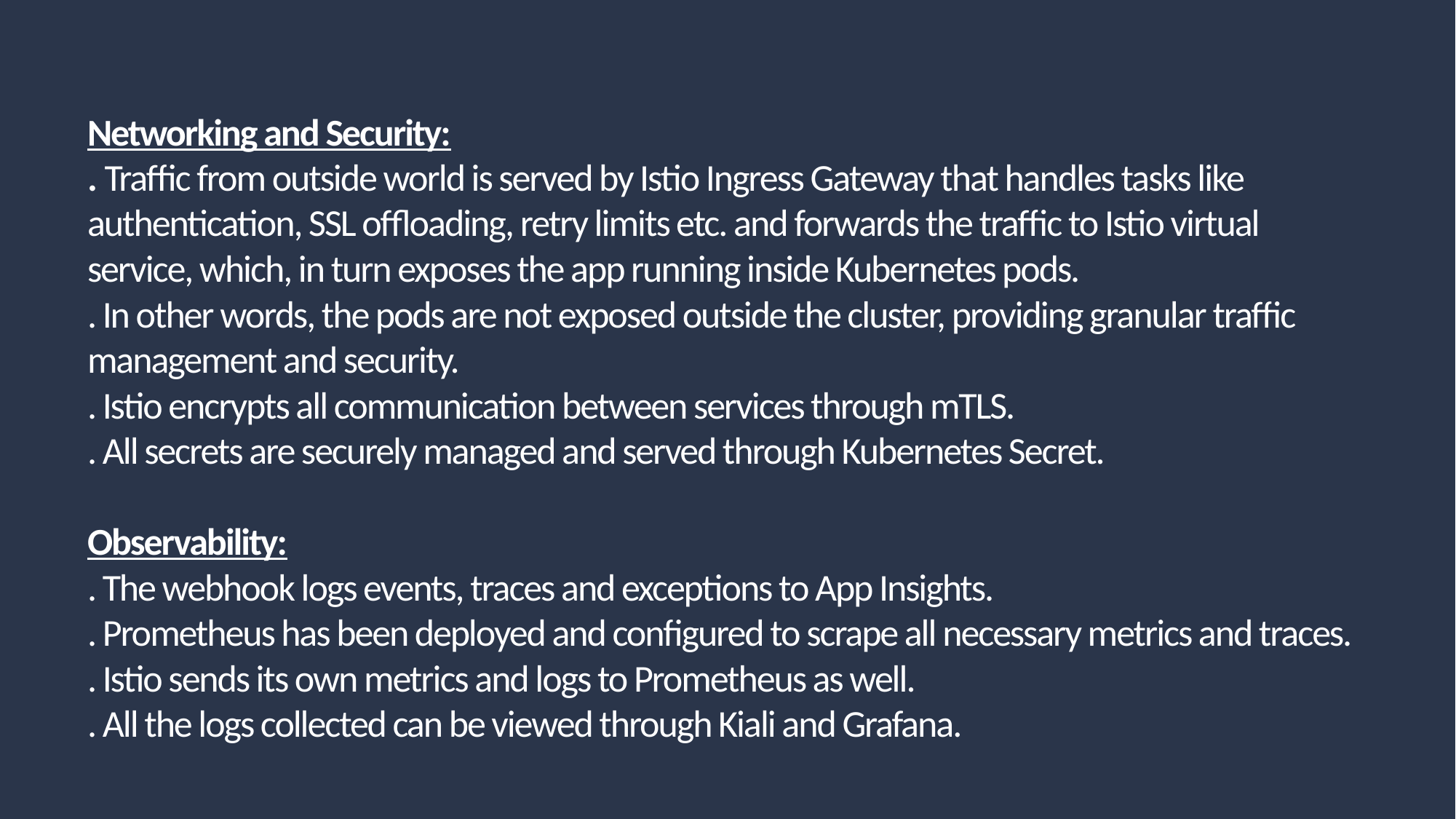

Networking and Security:
. Traffic from outside world is served by Istio Ingress Gateway that handles tasks like authentication, SSL offloading, retry limits etc. and forwards the traffic to Istio virtual service, which, in turn exposes the app running inside Kubernetes pods.
. In other words, the pods are not exposed outside the cluster, providing granular traffic management and security.
. Istio encrypts all communication between services through mTLS.
. All secrets are securely managed and served through Kubernetes Secret.
Observability:
. The webhook logs events, traces and exceptions to App Insights.
. Prometheus has been deployed and configured to scrape all necessary metrics and traces.
. Istio sends its own metrics and logs to Prometheus as well.
. All the logs collected can be viewed through Kiali and Grafana.